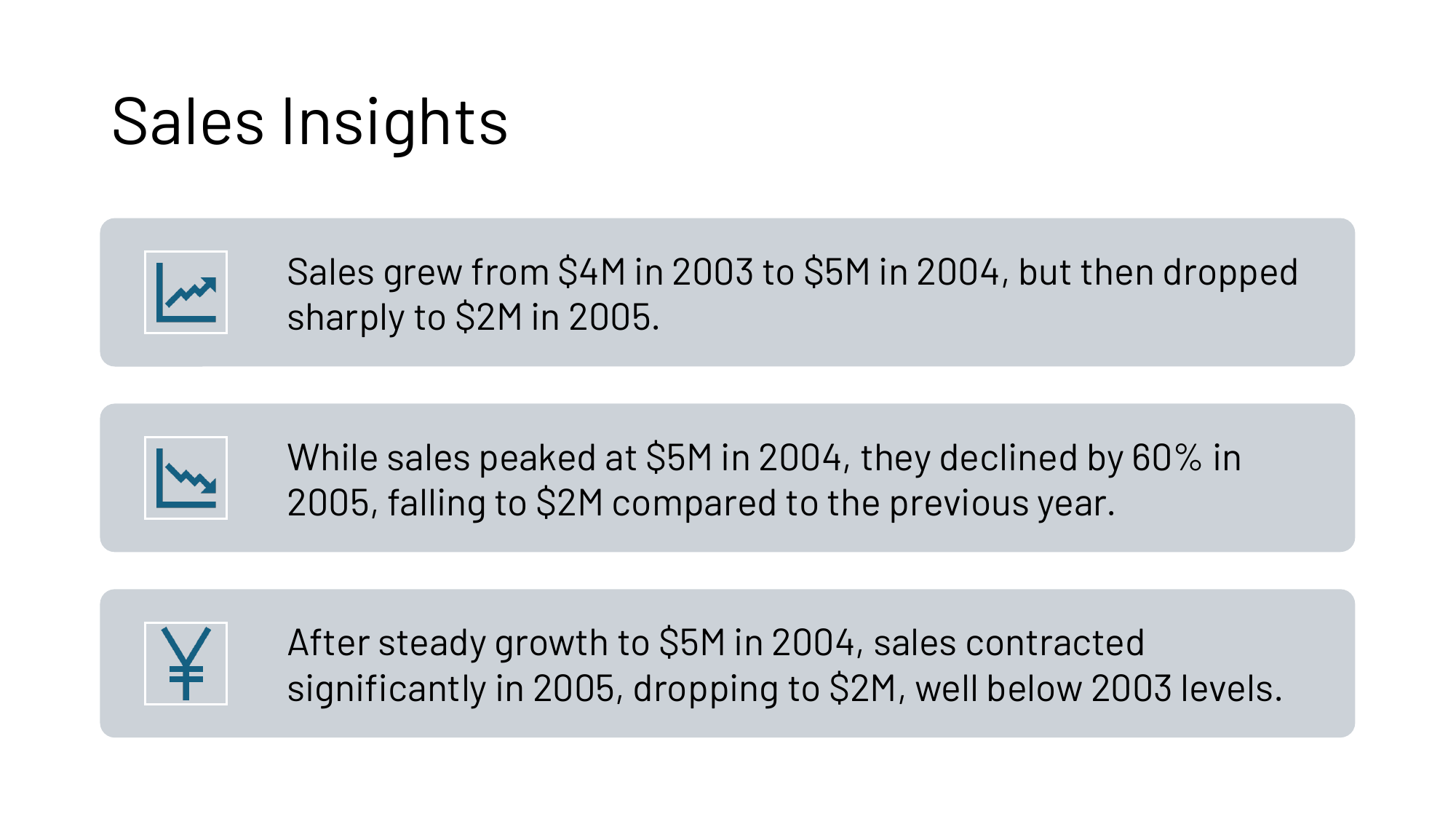

# Sales Insights
Sales grew from $4M in 2003 to $5M in 2004, but then dropped sharply to $2M in 2005.
While sales peaked at $5M in 2004, they declined by 60% in 2005, falling to $2M compared to the previous year.
After steady growth to $5M in 2004, sales contracted significantly in 2005, dropping to $2M, well below 2003 levels.